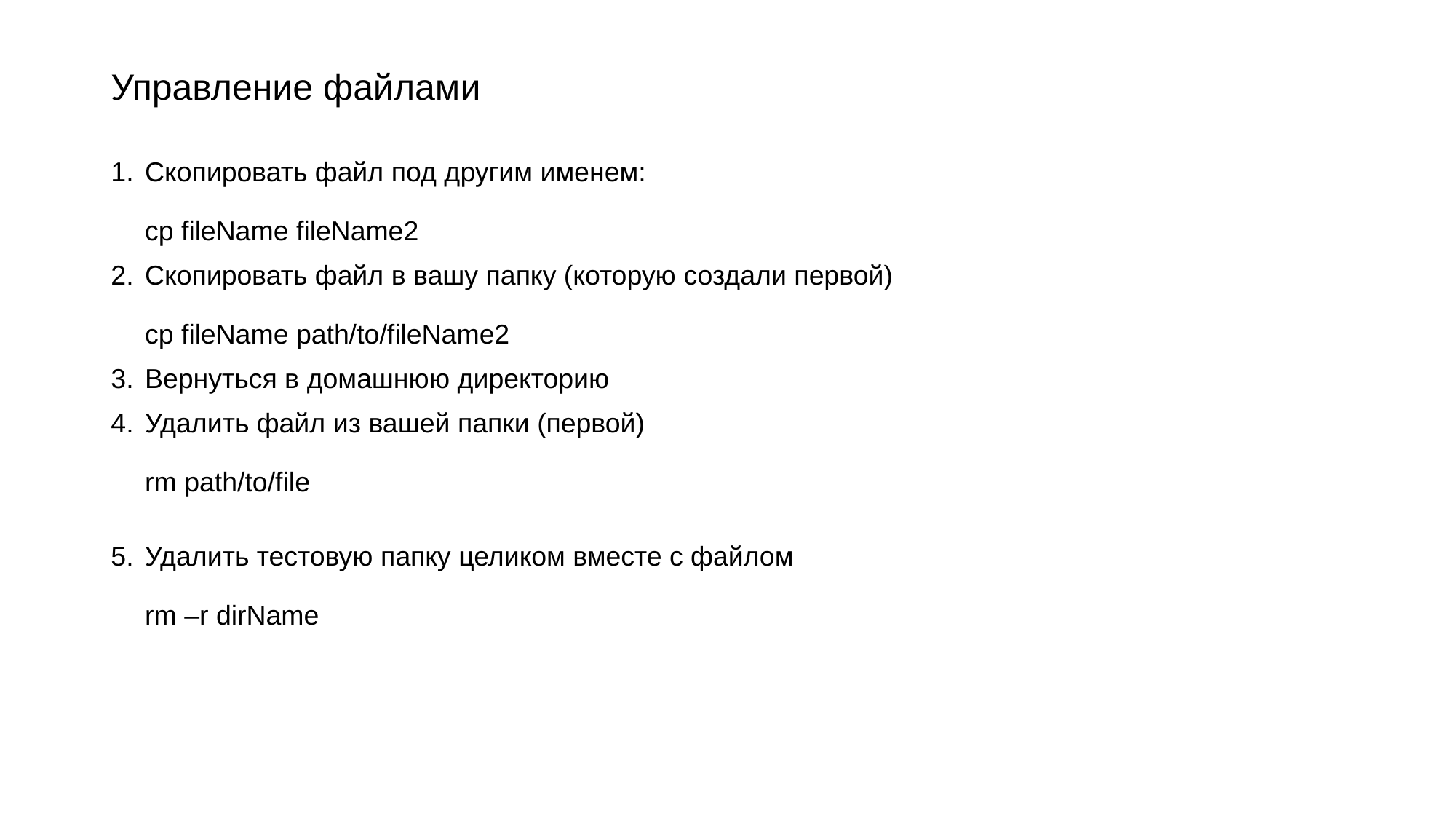

# Управление файлами
Скопировать файл под другим именем:
cp fileName fileName2
Скопировать файл в вашу папку (которую создали первой)
cp fileName path/to/fileName2
Вернуться в домашнюю директорию
Удалить файл из вашей папки (первой)
rm path/to/file
Удалить тестовую папку целиком вместе с файлом
rm –r dirName